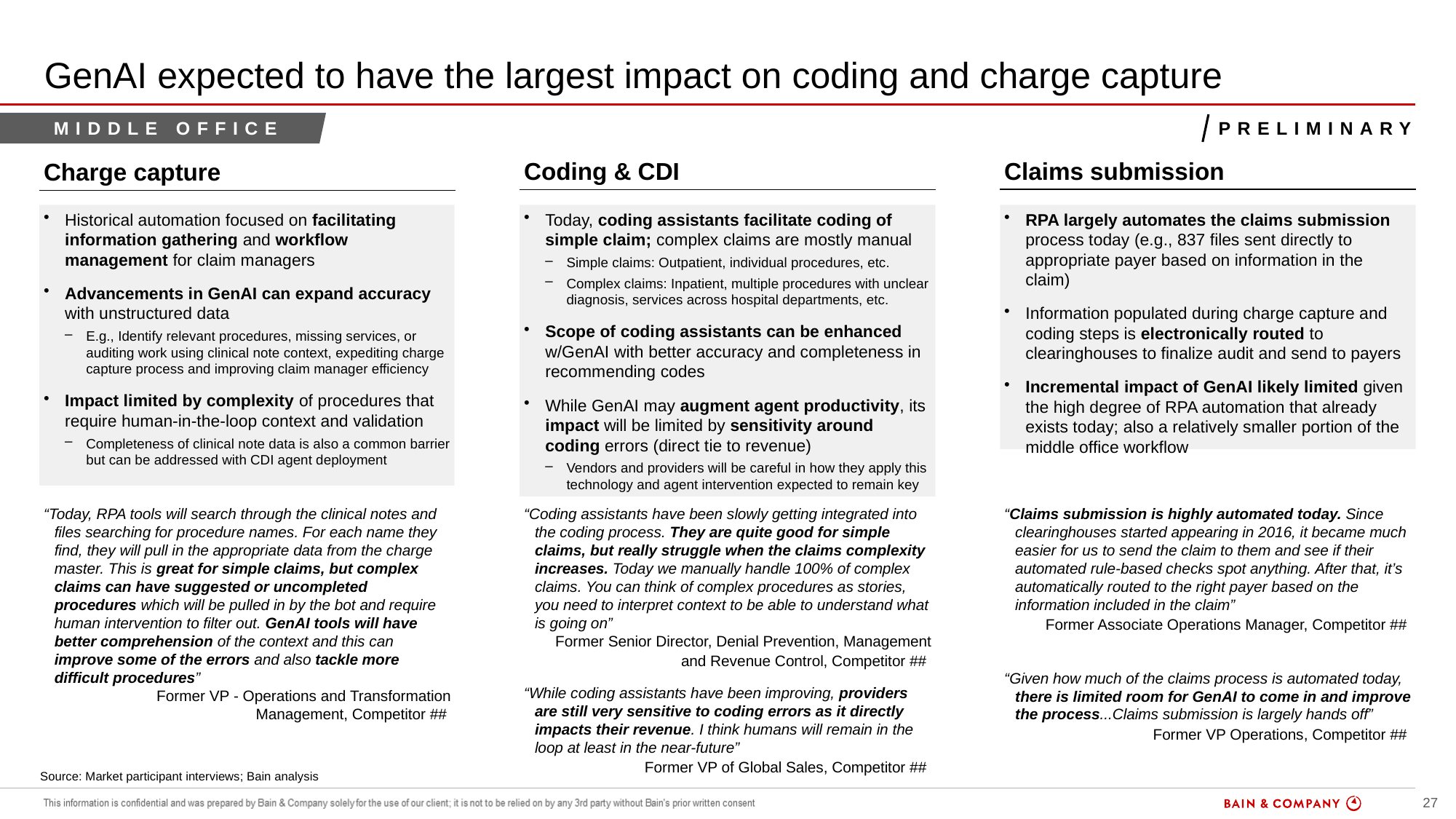

# GenAI expected to have the largest impact on coding and charge capture

Middle office
Preliminary
Coding & CDI
Claims submission
Charge capture
RPA largely automates the claims submission process today (e.g., 837 files sent directly to appropriate payer based on information in the claim)
Information populated during charge capture and coding steps is electronically routed to clearinghouses to finalize audit and send to payers
Incremental impact of GenAI likely limited given the high degree of RPA automation that already exists today; also a relatively smaller portion of the middle office workflow
Today, coding assistants facilitate coding of simple claim; complex claims are mostly manual
Simple claims: Outpatient, individual procedures, etc.
Complex claims: Inpatient, multiple procedures with unclear diagnosis, services across hospital departments, etc.
Scope of coding assistants can be enhanced w/GenAI with better accuracy and completeness in recommending codes
While GenAI may augment agent productivity, its impact will be limited by sensitivity around coding errors (direct tie to revenue)
Vendors and providers will be careful in how they apply this technology and agent intervention expected to remain key
Historical automation focused on facilitating information gathering and workflow management for claim managers
Advancements in GenAI can expand accuracy with unstructured data
E.g., Identify relevant procedures, missing services, or auditing work using clinical note context, expediting charge capture process and improving claim manager efficiency
Impact limited by complexity of procedures that require human-in-the-loop context and validation
Completeness of clinical note data is also a common barrier but can be addressed with CDI agent deployment
“Today, RPA tools will search through the clinical notes and files searching for procedure names. For each name they find, they will pull in the appropriate data from the charge master. This is great for simple claims, but complex claims can have suggested or uncompleted procedures which will be pulled in by the bot and require human intervention to filter out. GenAI tools will have better comprehension of the context and this can improve some of the errors and also tackle more difficult procedures”
Former VP - Operations and Transformation Management, Competitor ##
“Coding assistants have been slowly getting integrated into the coding process. They are quite good for simple claims, but really struggle when the claims complexity increases. Today we manually handle 100% of complex claims. You can think of complex procedures as stories, you need to interpret context to be able to understand what is going on”
Former Senior Director, Denial Prevention, Management and Revenue Control, Competitor ##

“Claims submission is highly automated today. Since clearinghouses started appearing in 2016, it became much easier for us to send the claim to them and see if their automated rule-based checks spot anything. After that, it’s automatically routed to the right payer based on the information included in the claim”
Former Associate Operations Manager, Competitor ##
“Given how much of the claims process is automated today, there is limited room for GenAI to come in and improve the process...Claims submission is largely hands off”
Former VP Operations, Competitor ##
“While coding assistants have been improving, providers are still very sensitive to coding errors as it directly impacts their revenue. I think humans will remain in the loop at least in the near-future”
Former VP of Global Sales, Competitor ##
Source: Market participant interviews; Bain analysis